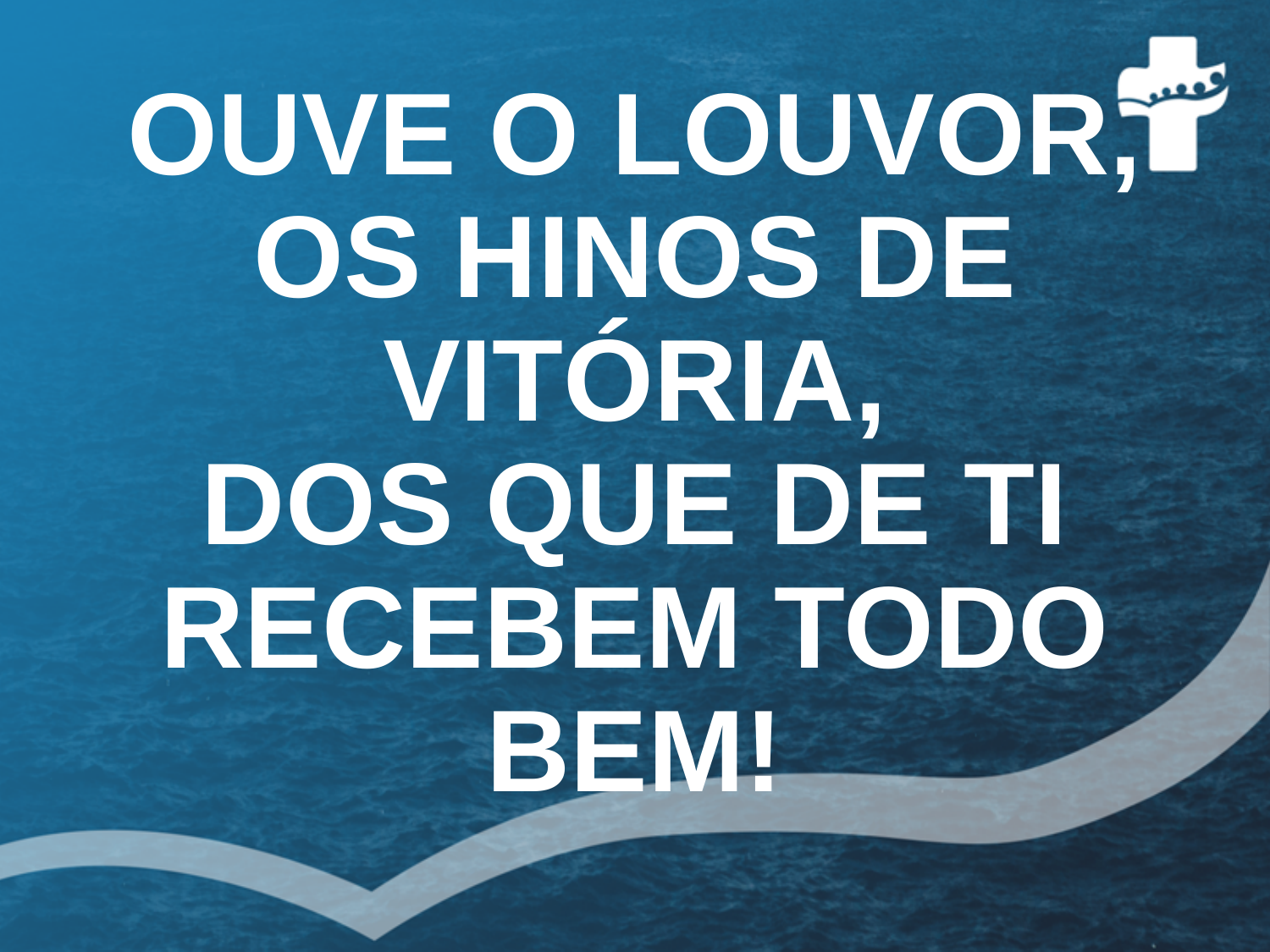

# OUVE O LOUVOR, OS HINOS DE VITÓRIA, DOS QUE DE TI RECEBEM TODO BEM!